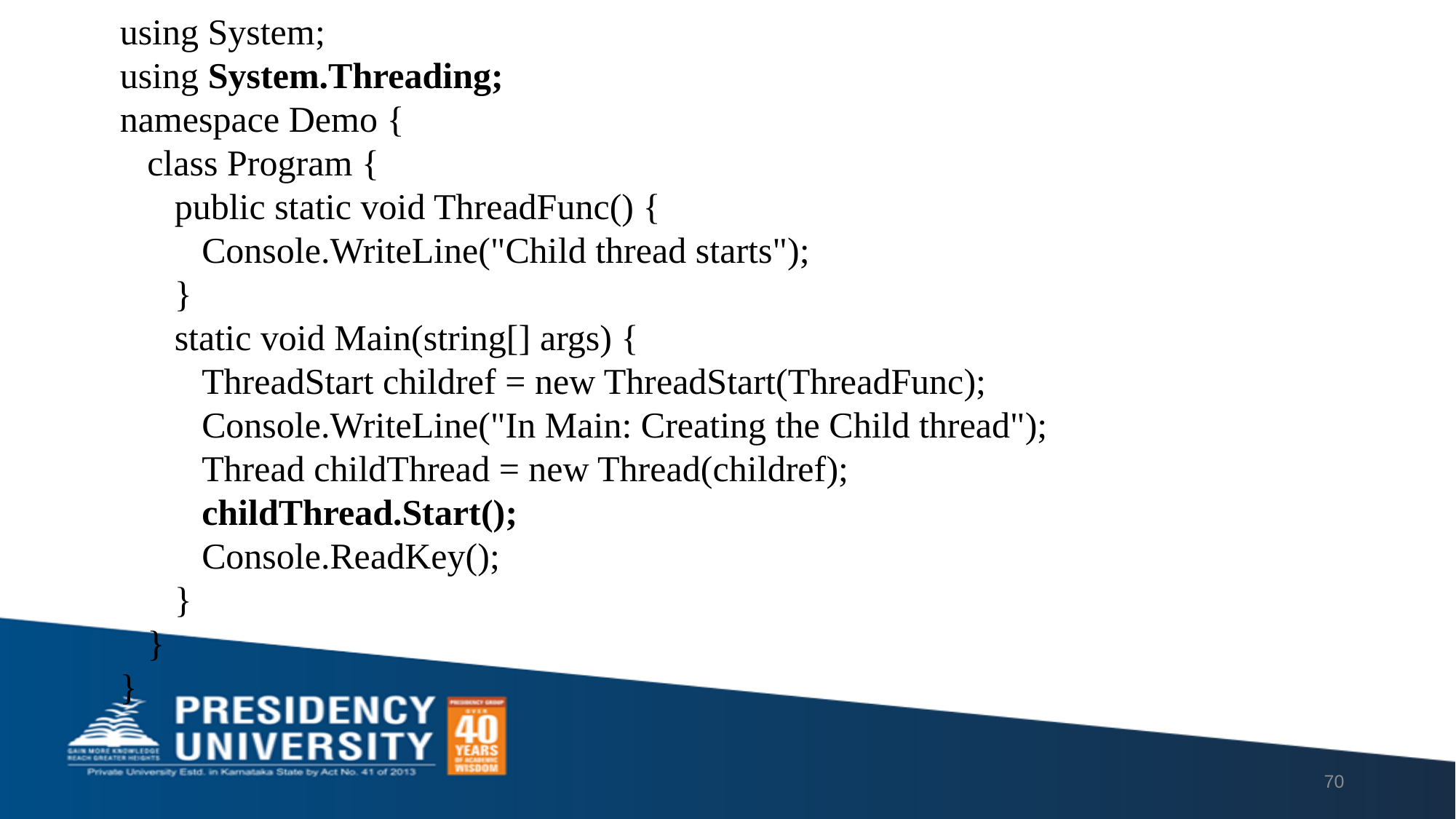

using System;
using System.Threading;
namespace Demo {
   class Program {
      public static void ThreadFunc() {
         Console.WriteLine("Child thread starts");
      }
      static void Main(string[] args) {
         ThreadStart childref = new ThreadStart(ThreadFunc);
         Console.WriteLine("In Main: Creating the Child thread");
         Thread childThread = new Thread(childref);
         childThread.Start();
         Console.ReadKey();
      }
   }
}
70